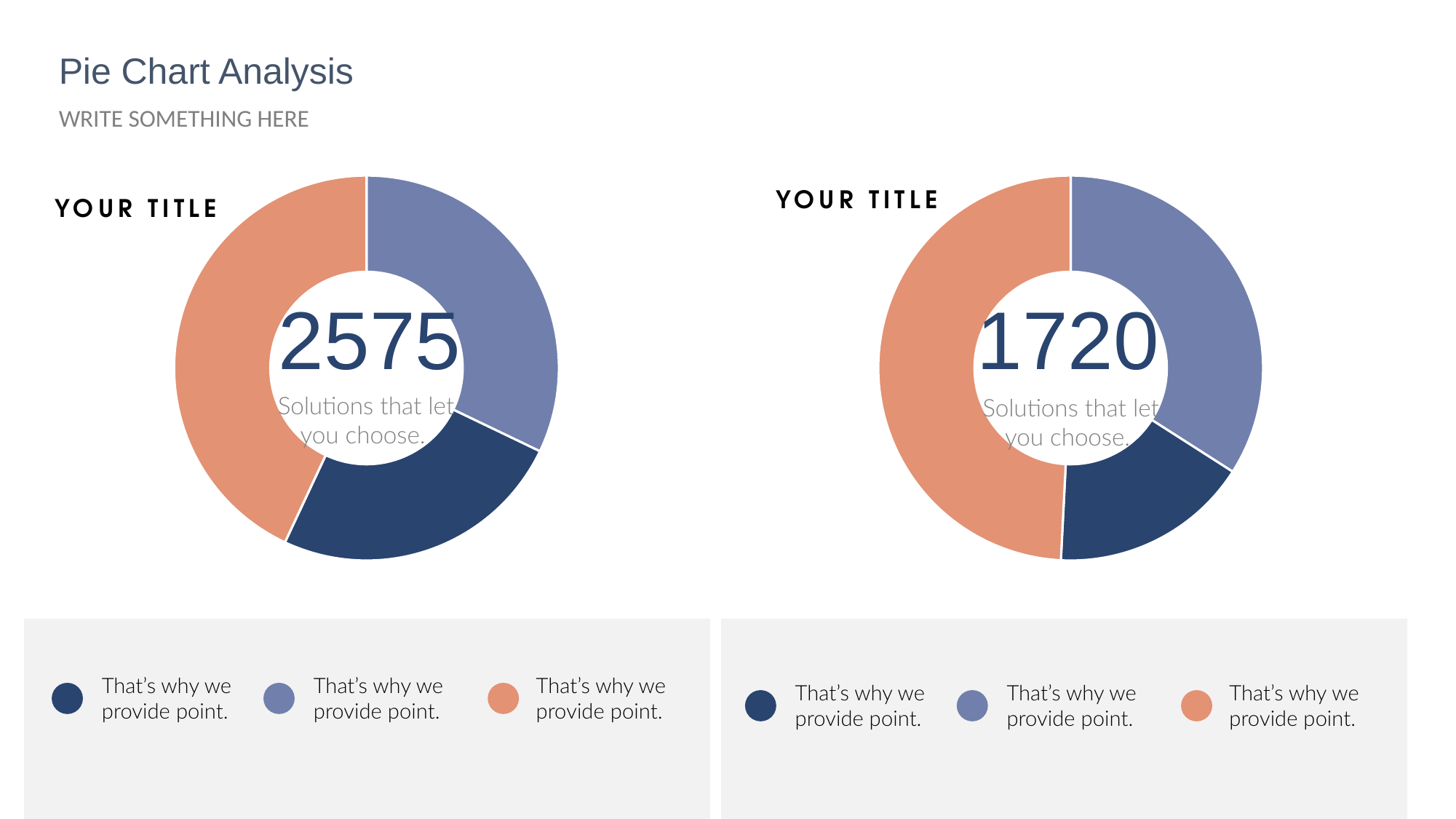

Pie Chart Analysis
WRITE SOMETHING HERE

### Chart

| Category | Sales |
|---|---|
| 1st Qtr | 5.3 |
| 2nd Qtr | 4.1 |
| 3rd Qtr | 7.1 |

### Chart

| Category | Sales |
|---|---|
| 1st Qtr | 6.3 |
| 2nd Qtr | 3.1 |
| 3rd Qtr | 9.1 |
YOUR TITLE
YOUR TITLE
2575
1720
Solutions that let you choose.
Solutions that let you choose.

That’s why we provide point.
That’s why we provide point.
That’s why we provide point.
That’s why we provide point.
That’s why we provide point.
That’s why we provide point.